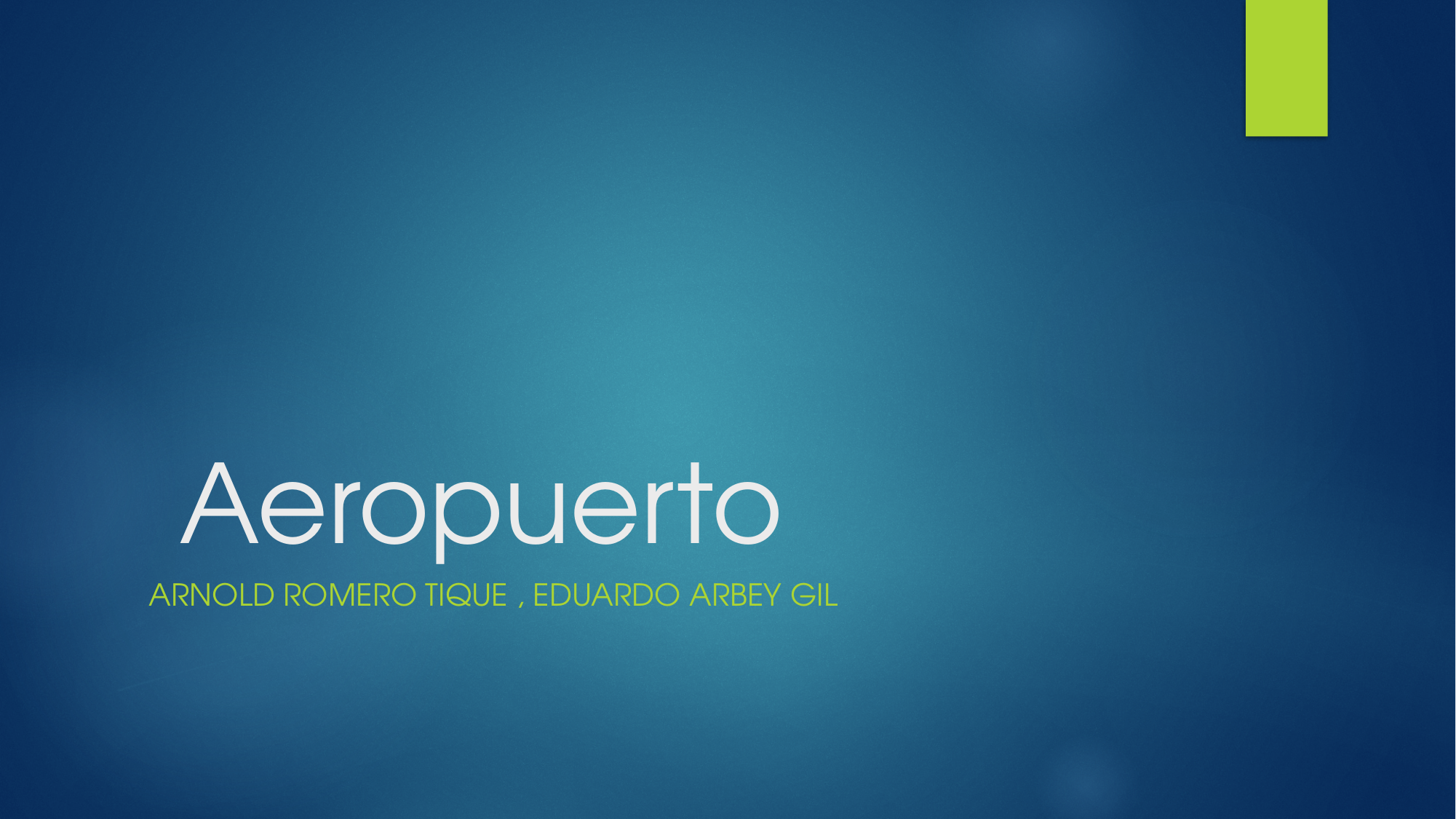

# Aeropuerto
Arnold romero tique , Eduardo Arbey Gil